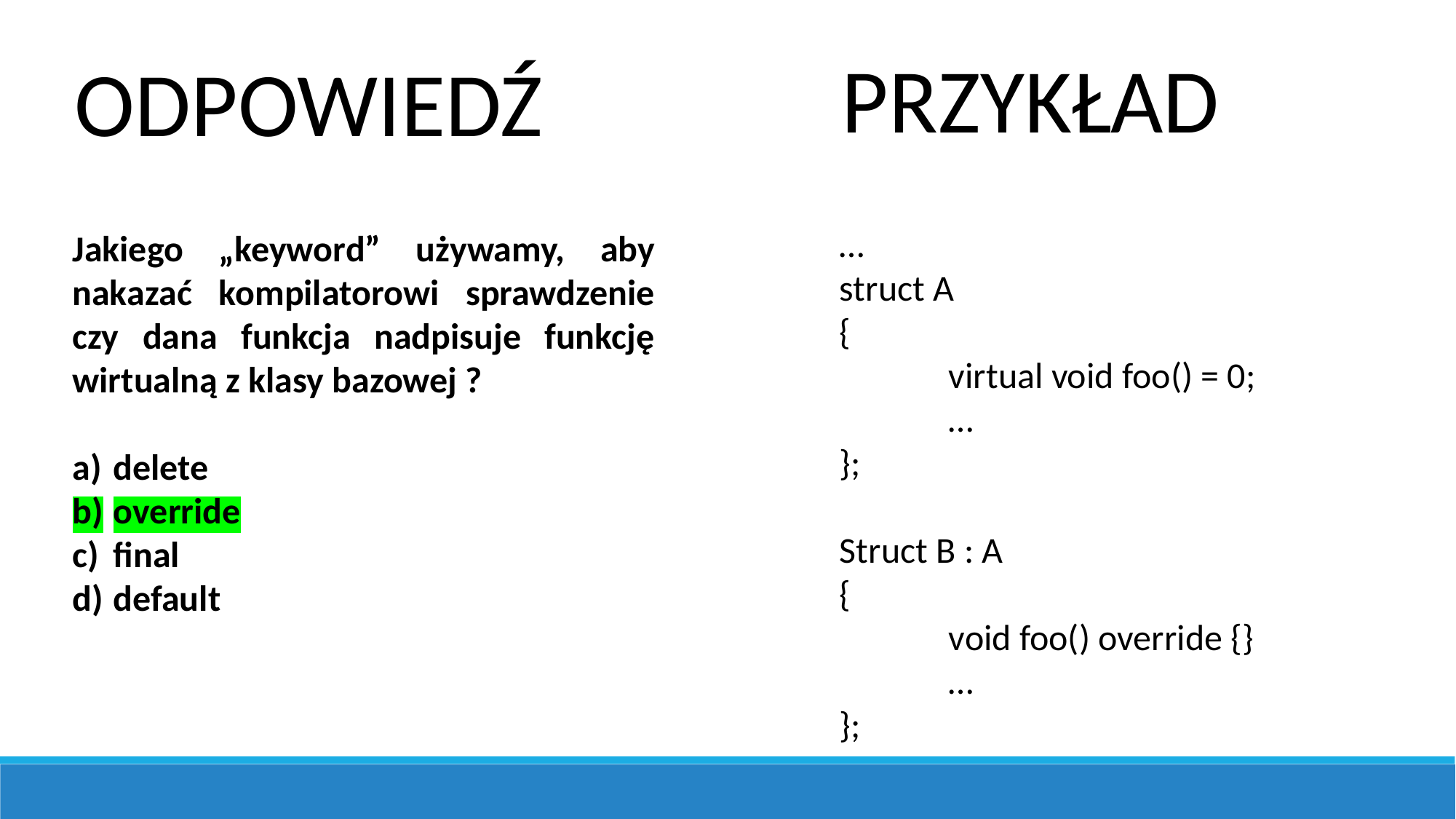

PRZYKŁAD
ODPOWIEDŹ

…
struct A
{
	virtual void foo() = 0;
	…
};

Struct B : A
{
	void foo() override {}
	…
};

Jakiego „keyword” używamy, aby nakazać kompilatorowi sprawdzenie czy dana funkcja nadpisuje funkcję wirtualną z klasy bazowej ?

delete
override
final
default